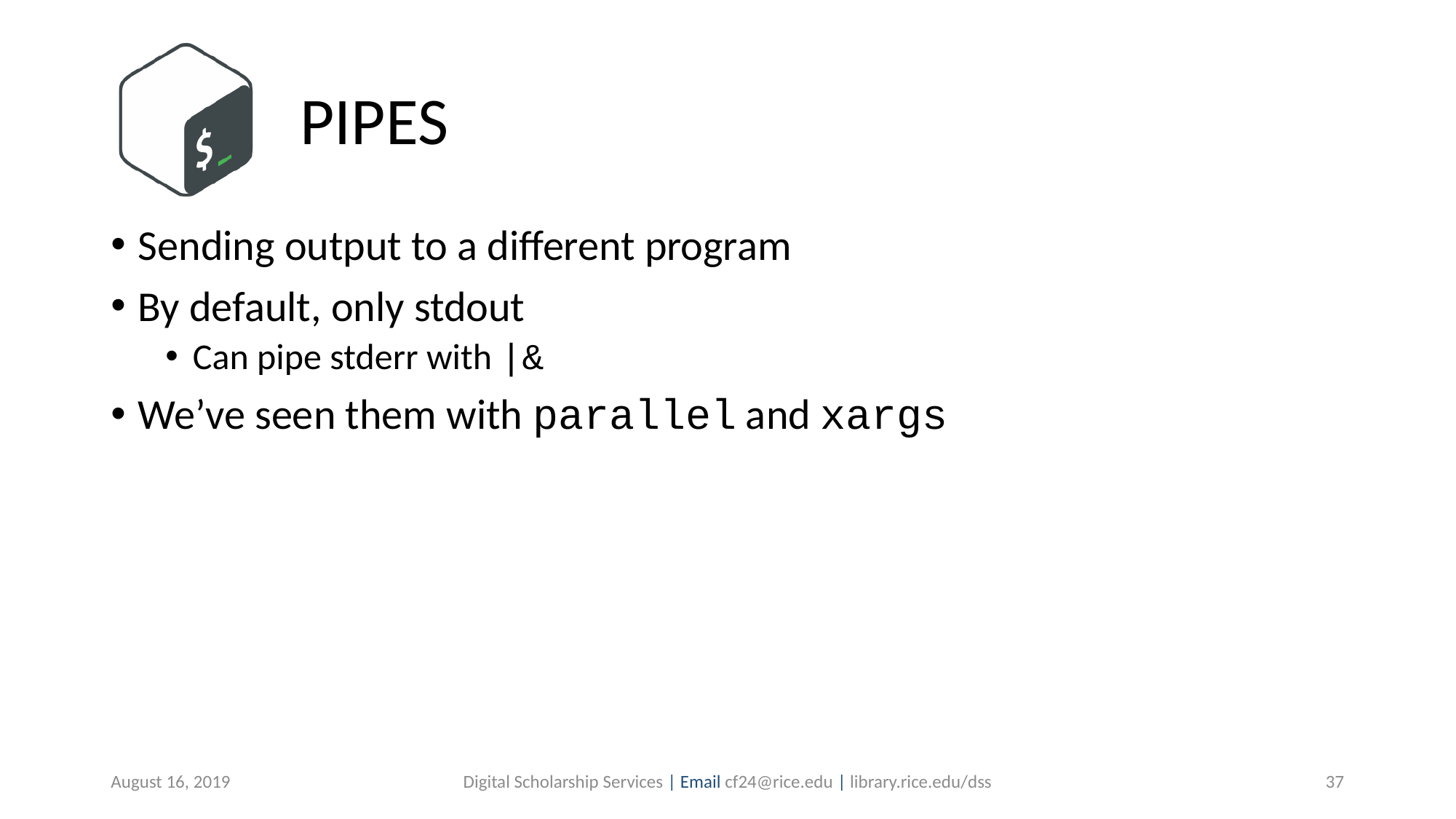

# PIPES
Sending output to a different program
By default, only stdout
Can pipe stderr with |&
We’ve seen them with parallel and xargs

August 16, 2019
Digital Scholarship Services | Email cf24@rice.edu | library.rice.edu/dss
37